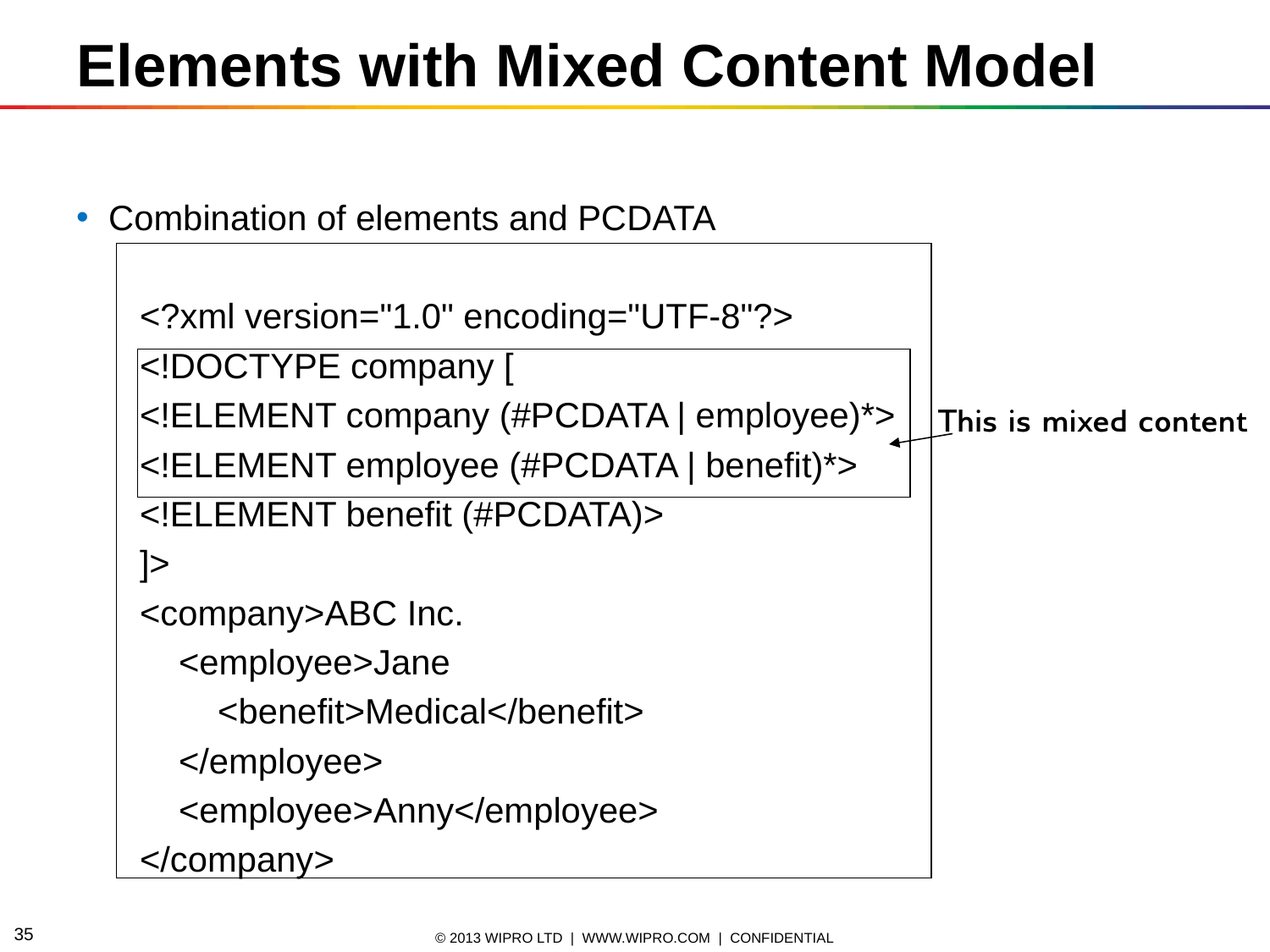

Elements with Mixed Content Model
Combination of elements and PCDATA

<?xml version="1.0" encoding="UTF-8"?>
<!DOCTYPE company [
<!ELEMENT company (#PCDATA | employee)*>
<!ELEMENT employee (#PCDATA | benefit)*>
<!ELEMENT benefit (#PCDATA)>
]>
<company>ABC Inc.
    <employee>Jane
        <benefit>Medical</benefit>
    </employee>
    <employee>Anny</employee>
</company>

This is mixed content